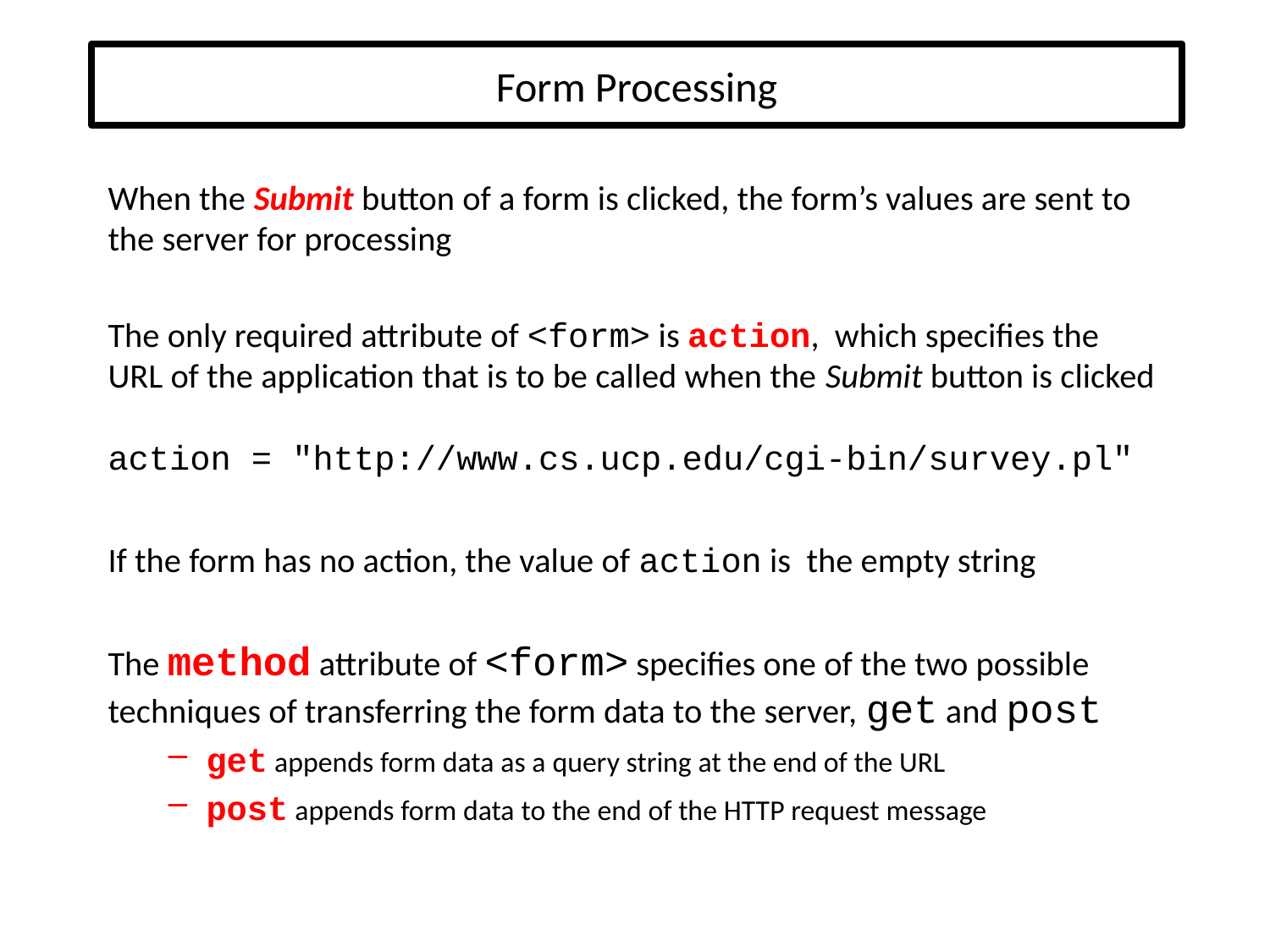

# Form Processing
When the Submit button of a form is clicked, the form’s values are sent to the server for processing

The only required attribute of <form> is action,  which specifies the URL of the application that is to be called when the Submit button is clicked
action = "http://www.cs.ucp.edu/cgi-bin/survey.pl"

If the form has no action, the value of action is  the empty string

The method attribute of <form> specifies one of the two possible techniques of transferring the form data to the server, get and post
get appends form data as a query string at the end of the URL
post appends form data to the end of the HTTP request message